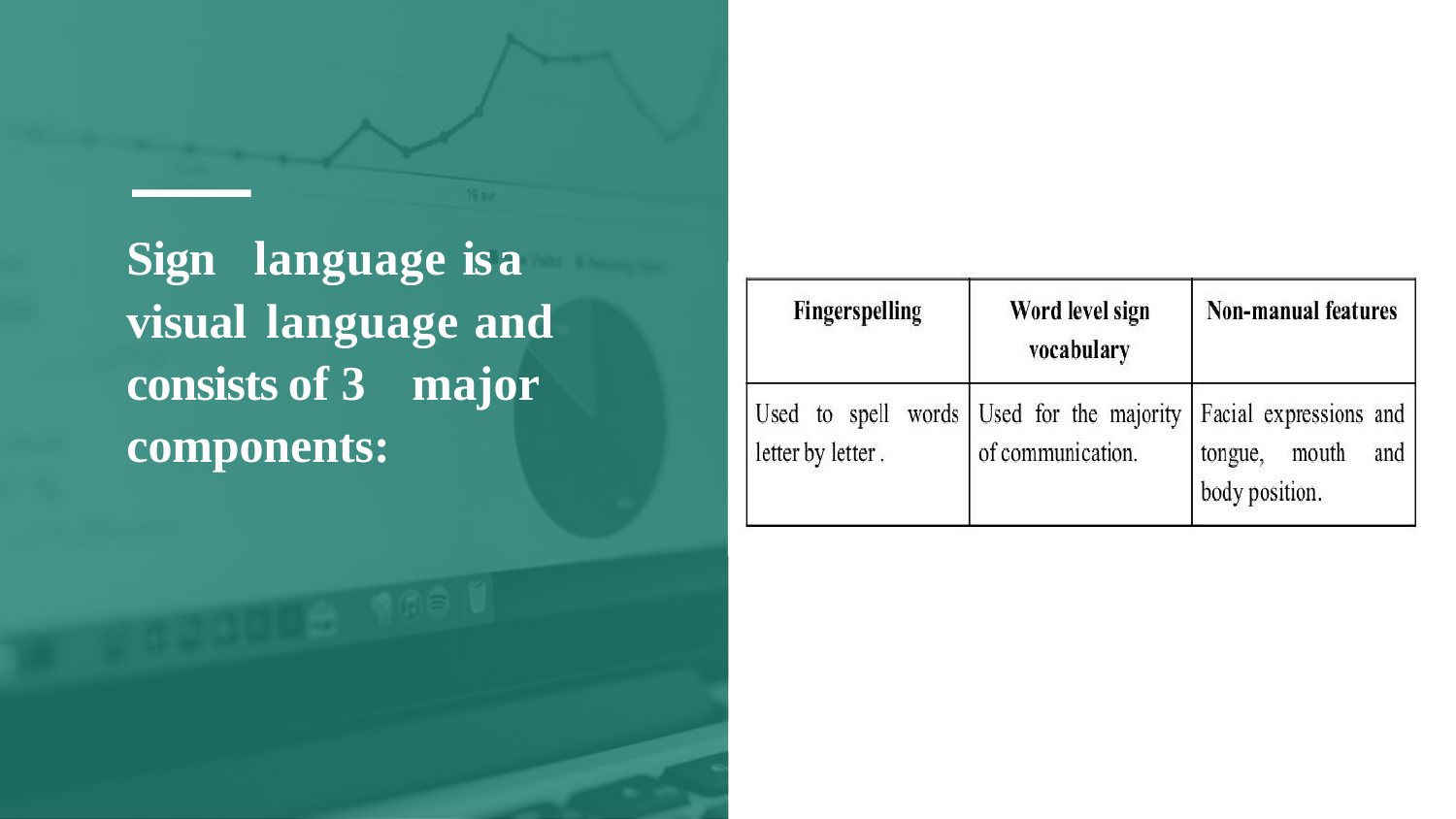

# Sign	language	is	a  visual	 language	 and  consists	of	3	major  components: